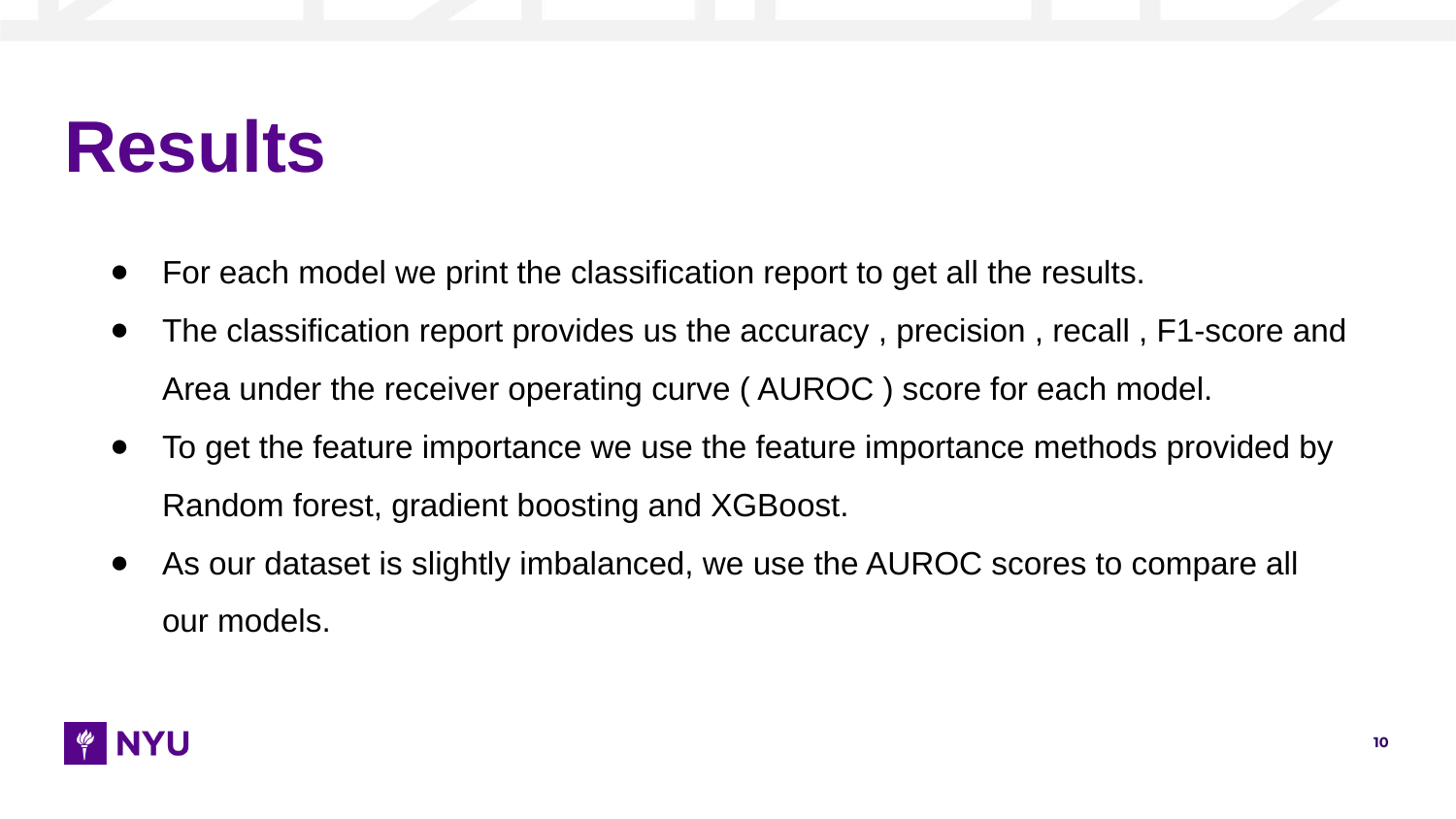

# Results
For each model we print the classification report to get all the results.
The classification report provides us the accuracy , precision , recall , F1-score and Area under the receiver operating curve ( AUROC ) score for each model.
To get the feature importance we use the feature importance methods provided by Random forest, gradient boosting and XGBoost.
As our dataset is slightly imbalanced, we use the AUROC scores to compare all our models.